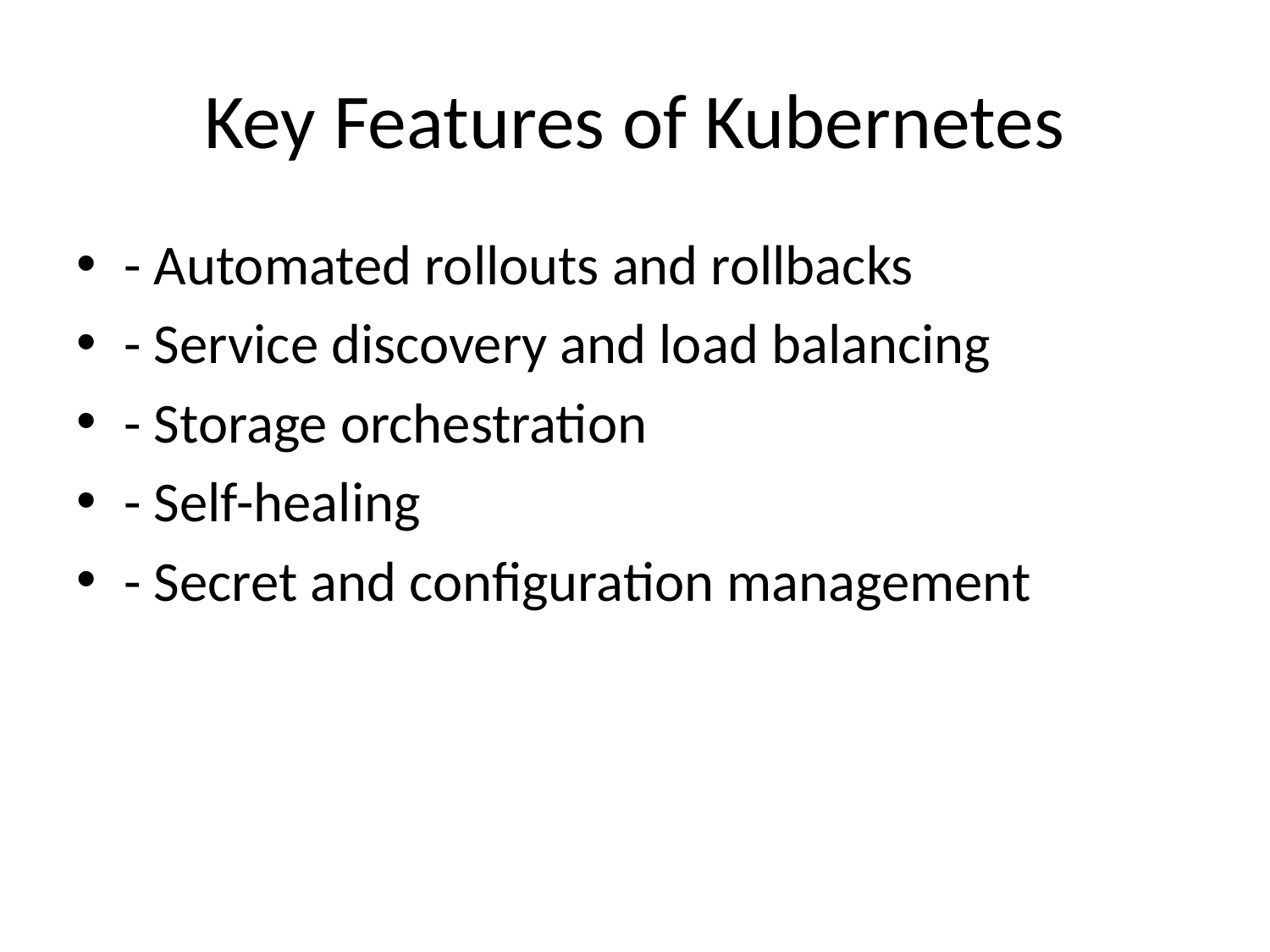

# Key Features of Kubernetes
- Automated rollouts and rollbacks
- Service discovery and load balancing
- Storage orchestration
- Self-healing
- Secret and configuration management